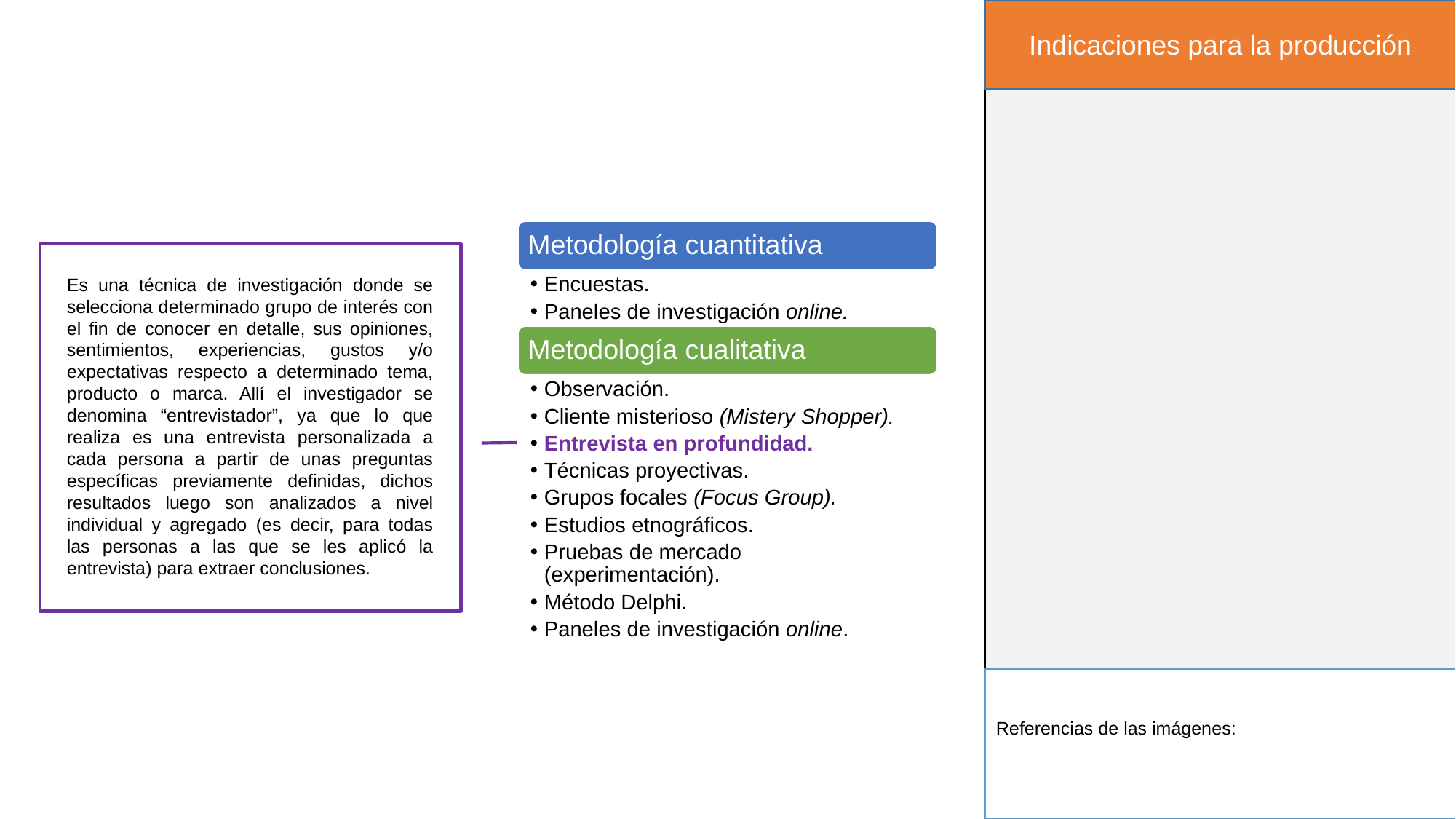

Indicaciones para la producción

Metodología cuantitativa

Encuestas.
Paneles de investigación online.

Metodología cualitativa

Observación.
Cliente misterioso (Mistery Shopper).
Entrevista en profundidad.
Técnicas proyectivas.
Grupos focales (Focus Group).
Estudios etnográficos.
Pruebas de mercado (experimentación).
Método Delphi.
Paneles de investigación online.

Es una técnica de investigación donde se selecciona determinado grupo de interés con el fin de conocer en detalle, sus opiniones, sentimientos, experiencias, gustos y/o expectativas respecto a determinado tema, producto o marca. Allí el investigador se denomina “entrevistador”, ya que lo que realiza es una entrevista personalizada a cada persona a partir de unas preguntas específicas previamente definidas, dichos resultados luego son analizados a nivel individual y agregado (es decir, para todas las personas a las que se les aplicó la entrevista) para extraer conclusiones.
Referencias de las imágenes: